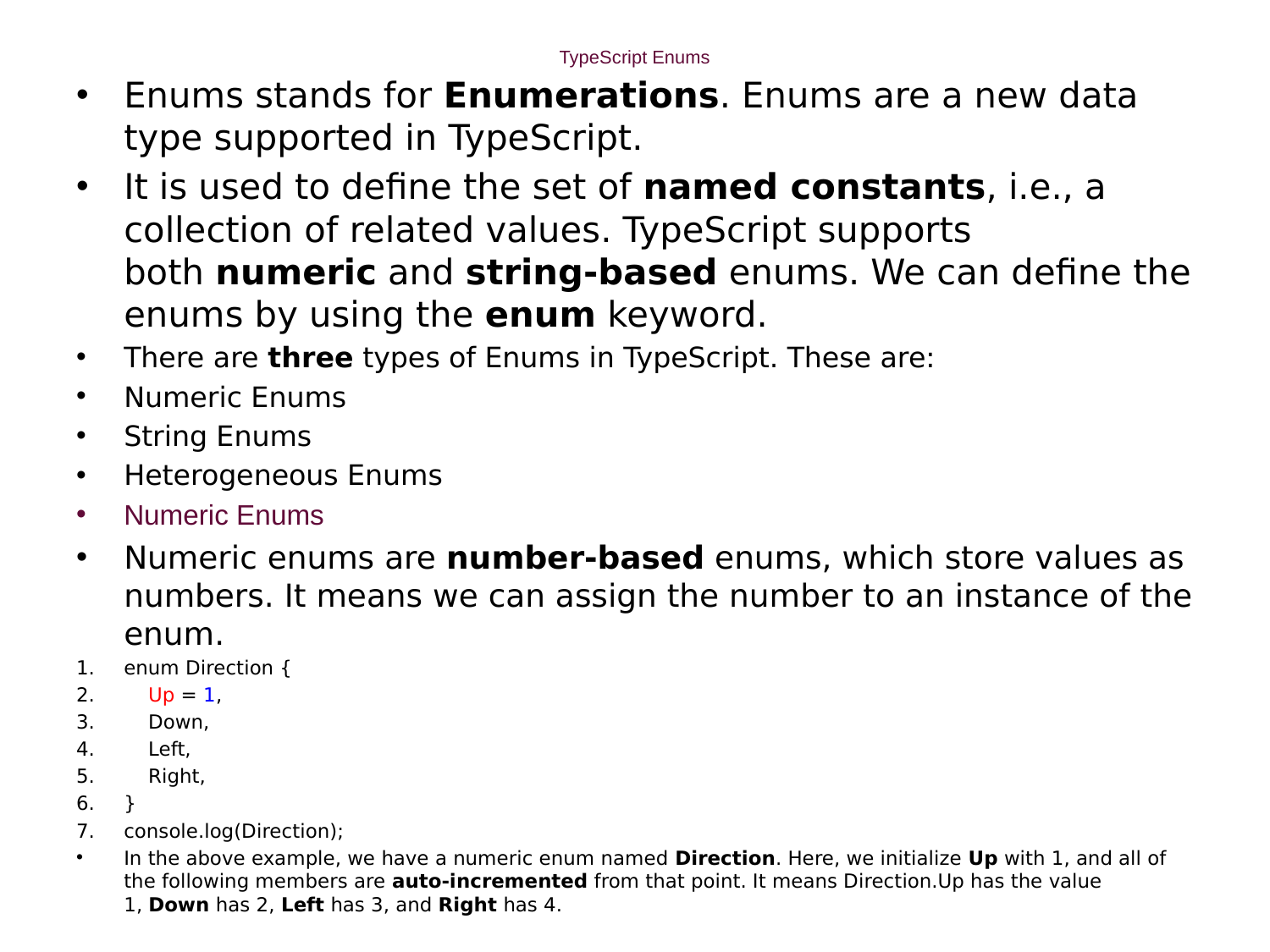

# TypeScript Enums
Enums stands for Enumerations. Enums are a new data type supported in TypeScript.
It is used to define the set of named constants, i.e., a collection of related values. TypeScript supports both numeric and string-based enums. We can define the enums by using the enum keyword.
There are three types of Enums in TypeScript. These are:
Numeric Enums
String Enums
Heterogeneous Enums
Numeric Enums
Numeric enums are number-based enums, which store values as numbers. It means we can assign the number to an instance of the enum.
enum Direction {
    Up = 1,
    Down,
    Left,
    Right,
}
console.log(Direction);
In the above example, we have a numeric enum named Direction. Here, we initialize Up with 1, and all of the following members are auto-incremented from that point. It means Direction.Up has the value 1, Down has 2, Left has 3, and Right has 4.